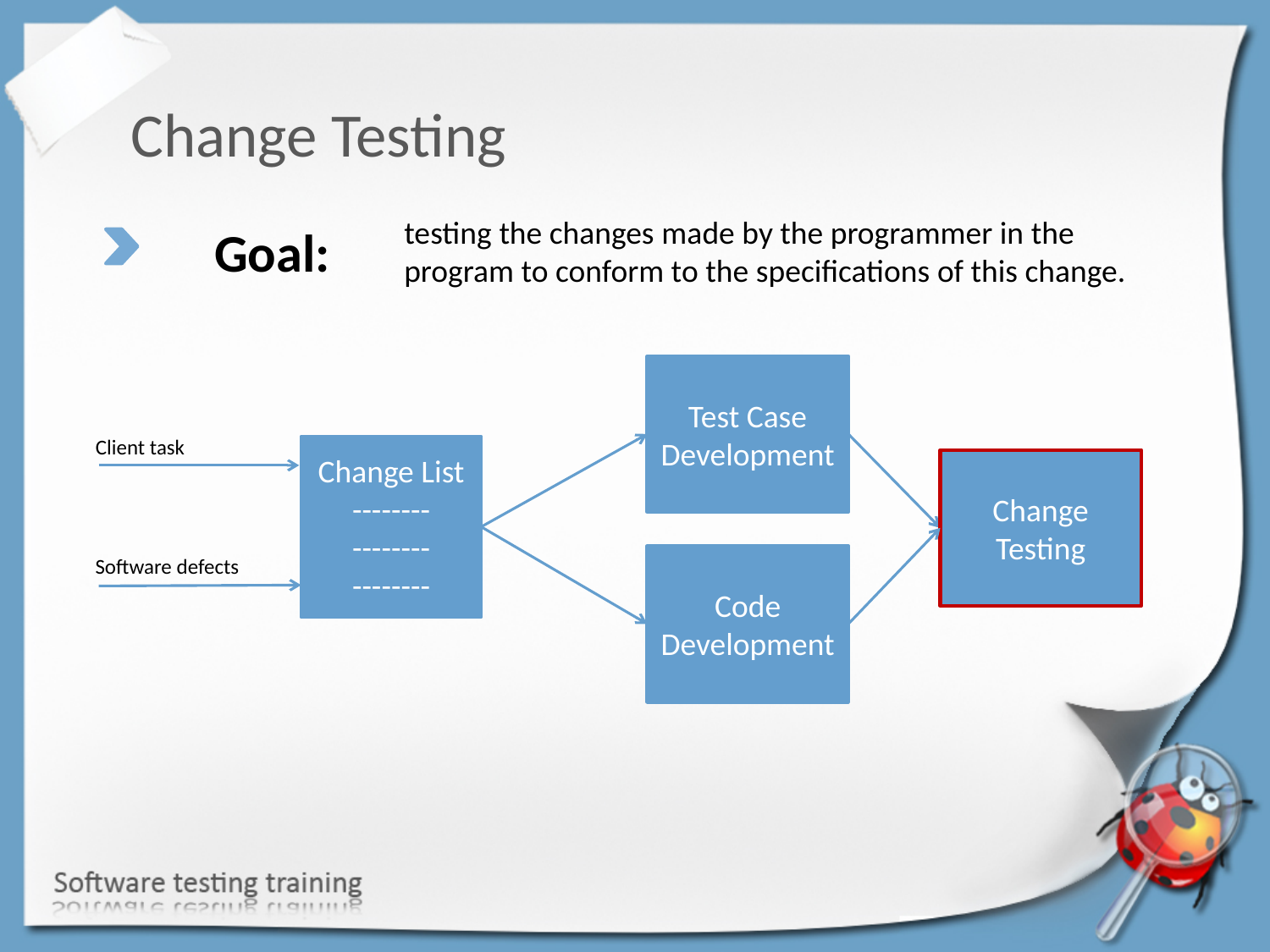

Change Testing
Goal:
testing the changes made ​​by the programmer in the program to conform to the specifications of this change.

Test Case Development
Client task
Change List
--------
--------
--------
Change Testing
Code
Development
Software defects